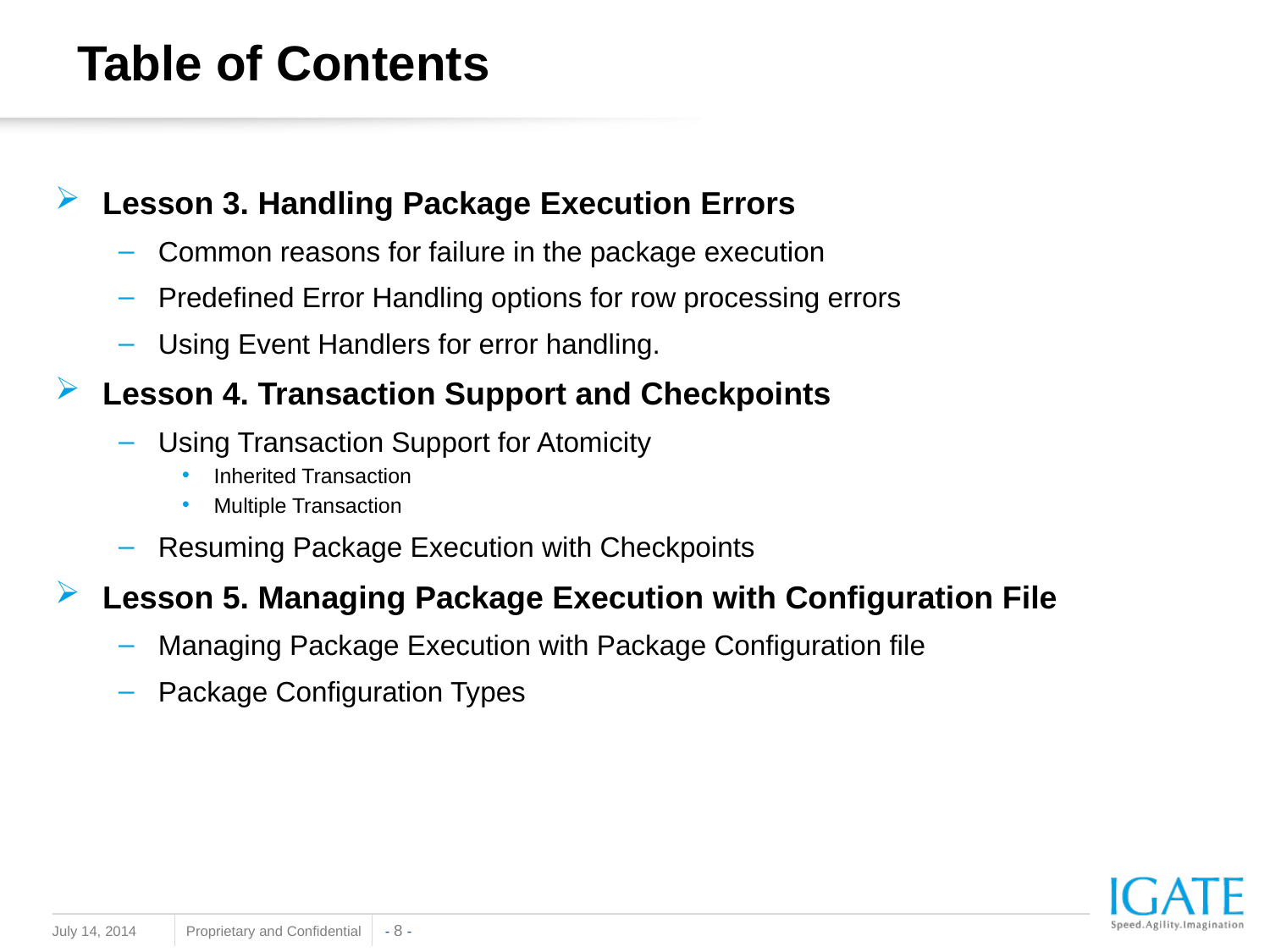

Table of Contents
Lesson 3. Handling Package Execution Errors
Common reasons for failure in the package execution
Predefined Error Handling options for row processing errors
Using Event Handlers for error handling.
Lesson 4. Transaction Support and Checkpoints
Using Transaction Support for Atomicity
Inherited Transaction
Multiple Transaction
Resuming Package Execution with Checkpoints
Lesson 5. Managing Package Execution with Configuration File
Managing Package Execution with Package Configuration file
Package Configuration Types